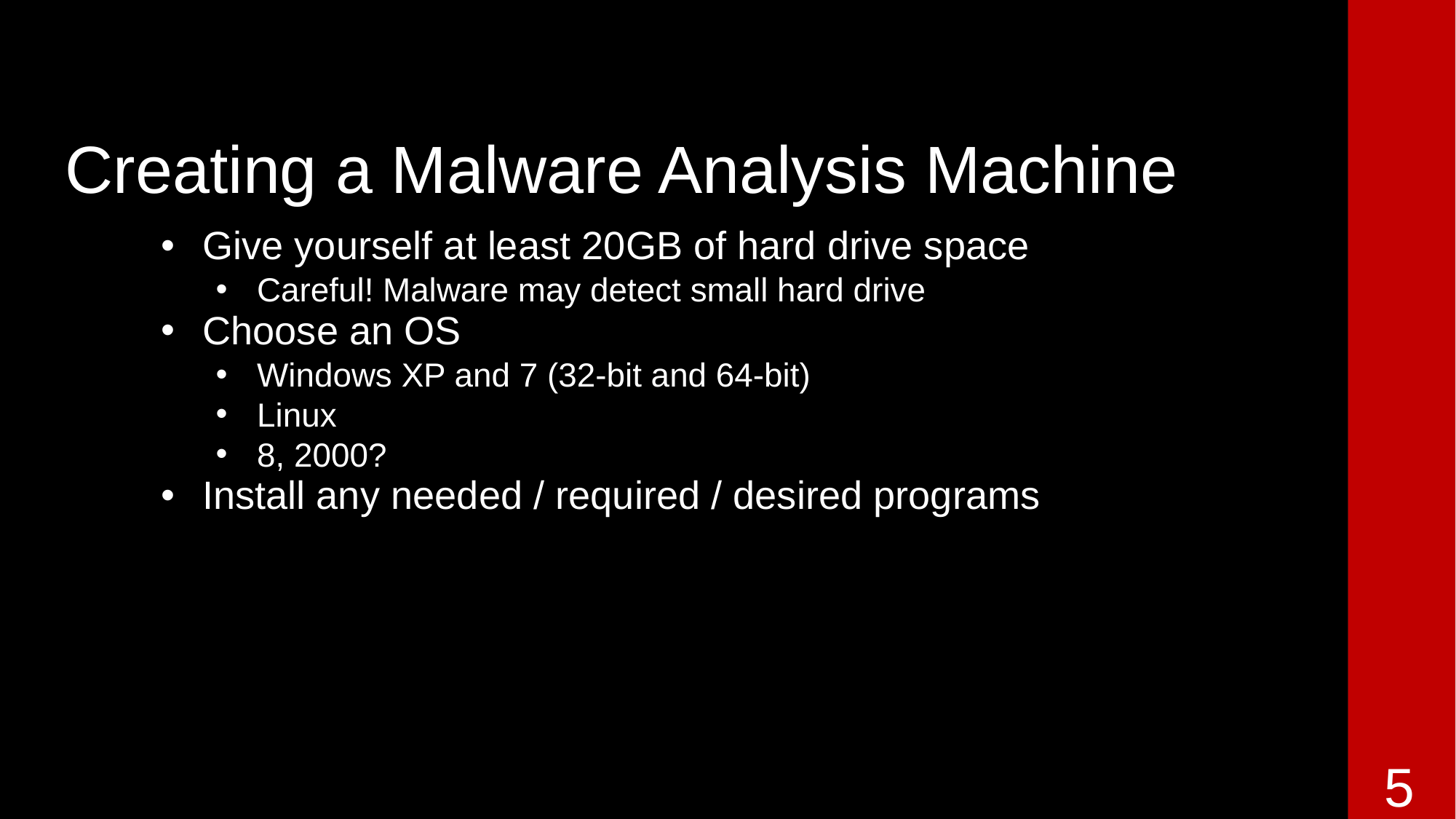

Creating a Malware Analysis Machine
Give yourself at least 20GB of hard drive space
Careful! Malware may detect small hard drive
Choose an OS
Windows XP and 7 (32-bit and 64-bit)
Linux
8, 2000?
Install any needed / required / desired programs